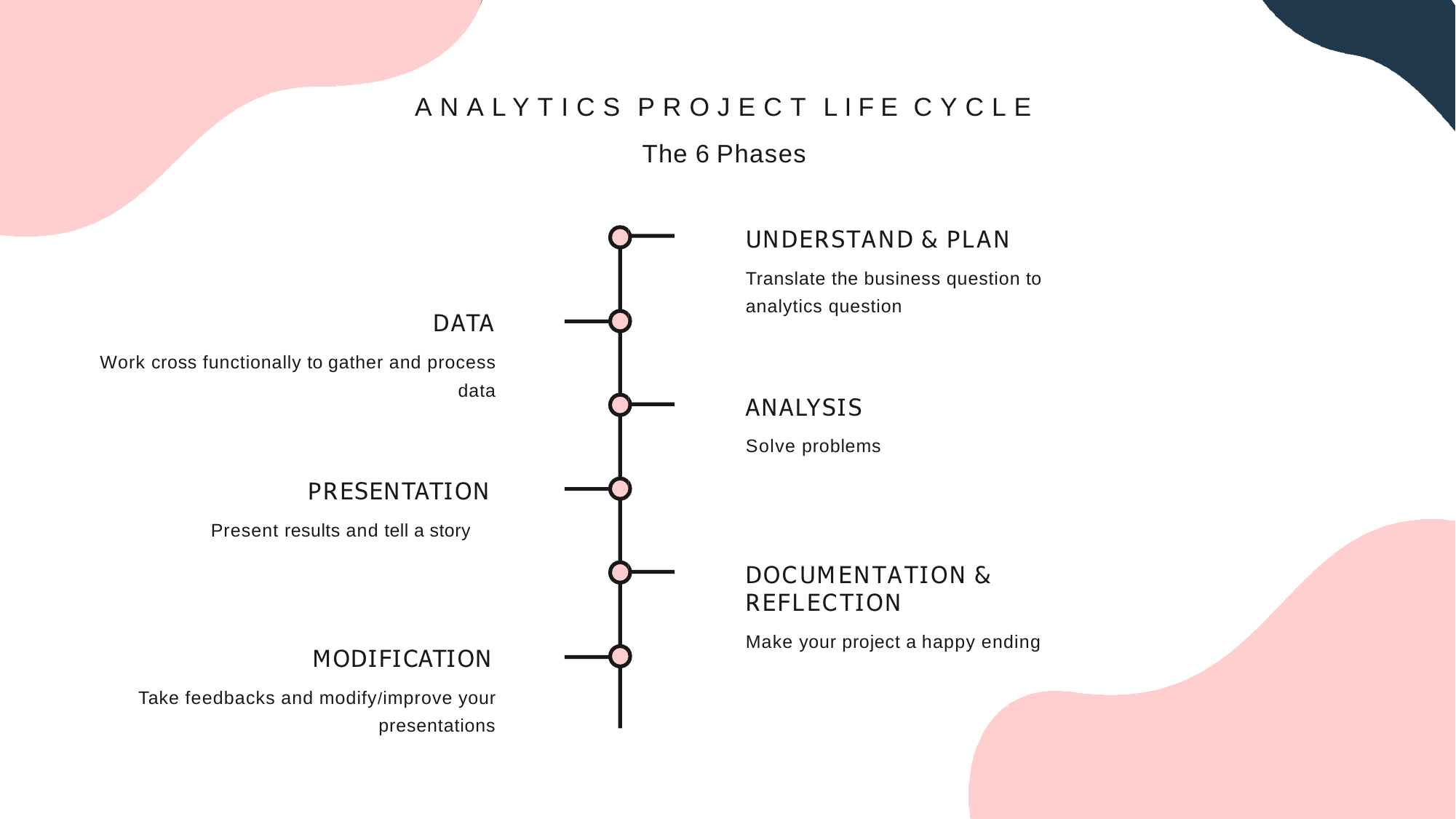

# ANALYTICS PROJECT LIFE CYCLE
The 6 Phases
UNDERSTAND & PLAN
Translate the business question to  analytics question

DATA
Work cross functionally to gather and process
data
ANALYSIS
Solve problems
PRESENTATION
Present results and tell a story
DOCUMENTATION & REFLECTION
Make your project a happy ending
MODIFICATION
Take feedbacks and modify/improve your
presentations